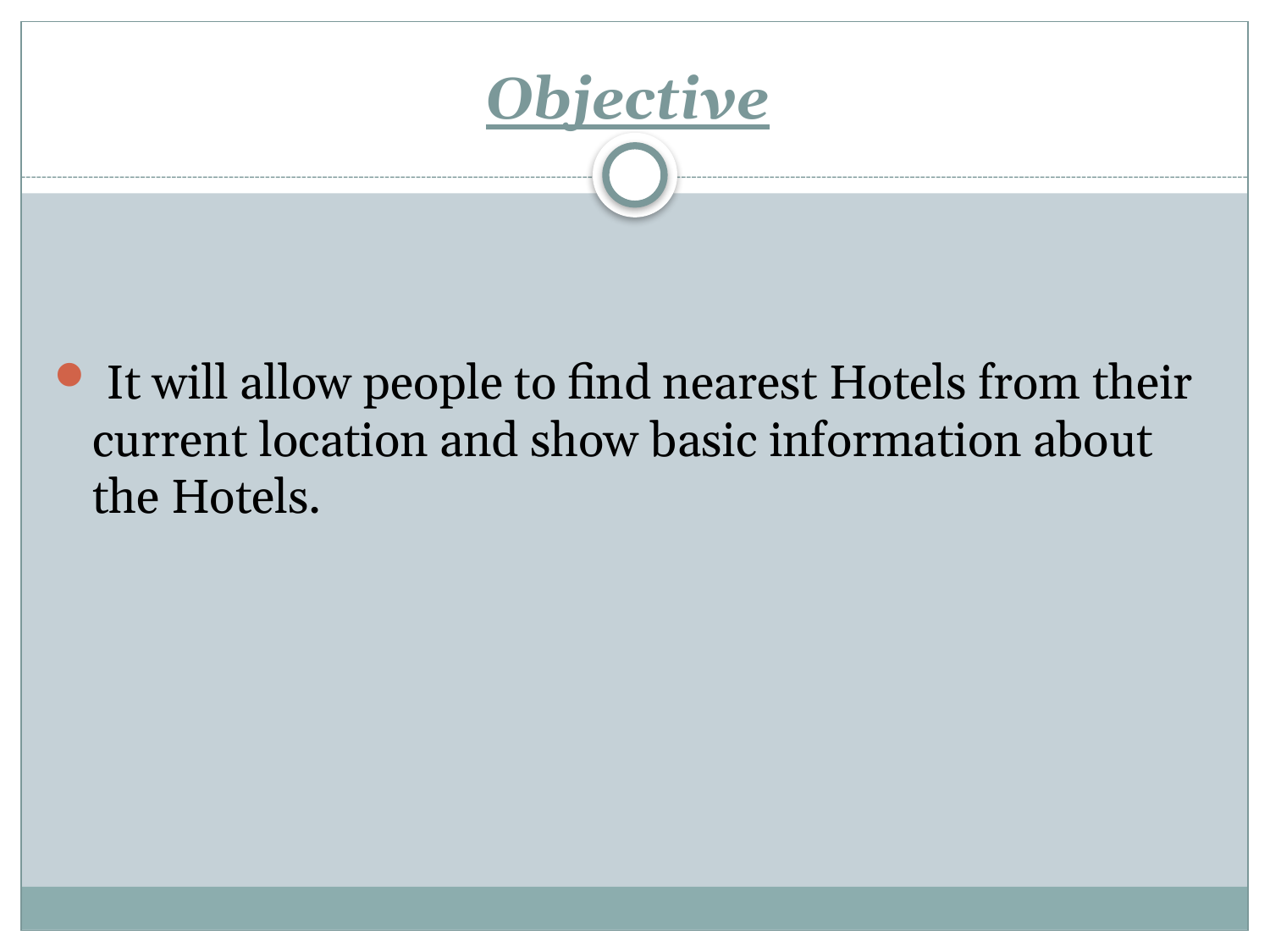

# Objective

 It will allow people to find nearest Hotels from their current location and show basic information about the Hotels.